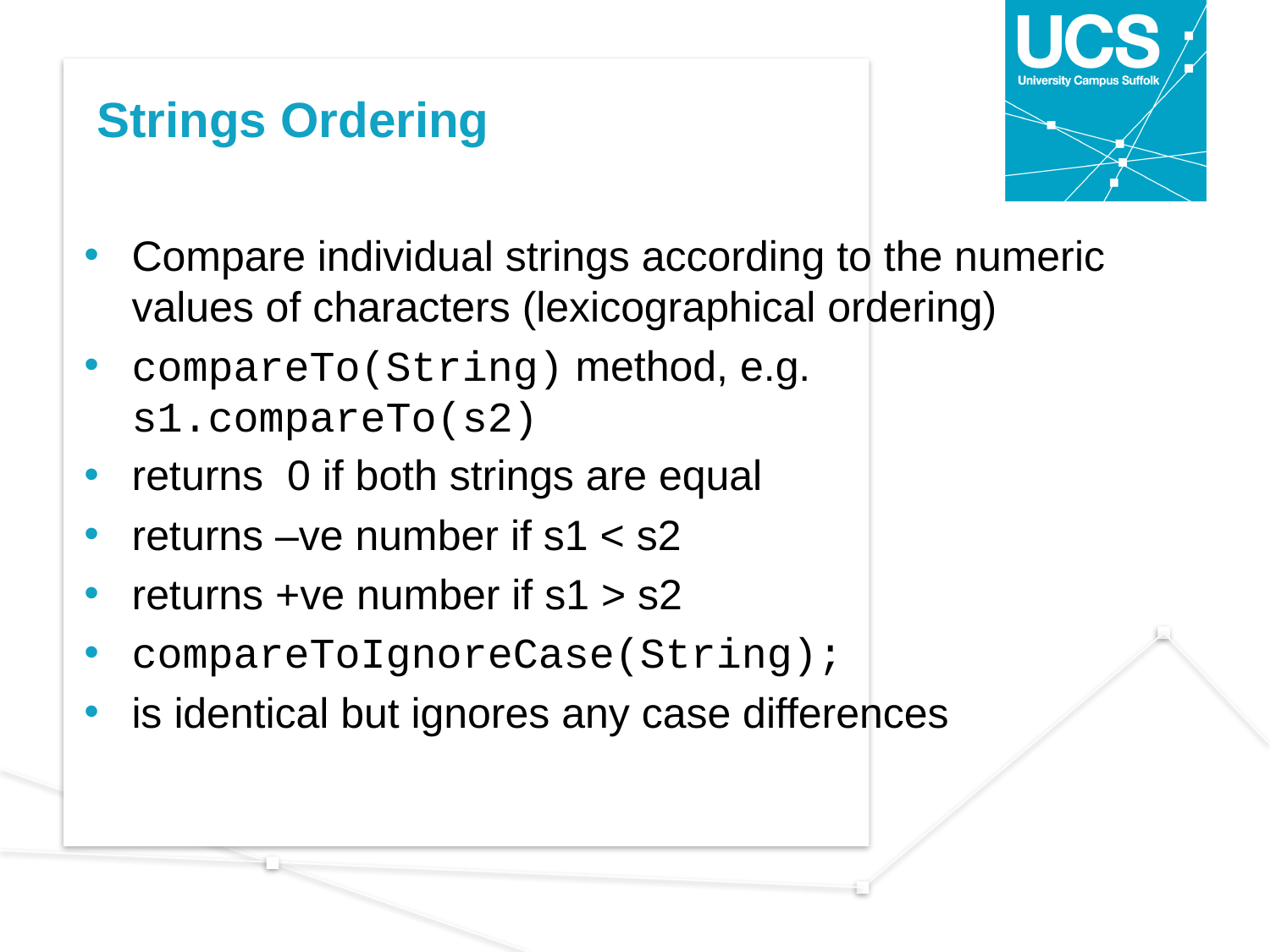

# Strings Ordering
Compare individual strings according to the numeric values of characters (lexicographical ordering)
compareTo(String) method, e.g. s1.compareTo(s2)
returns  0 if both strings are equal
returns –ve number if s1 < s2
returns +ve number if s1 > s2
compareToIgnoreCase(String);
is identical but ignores any case differences